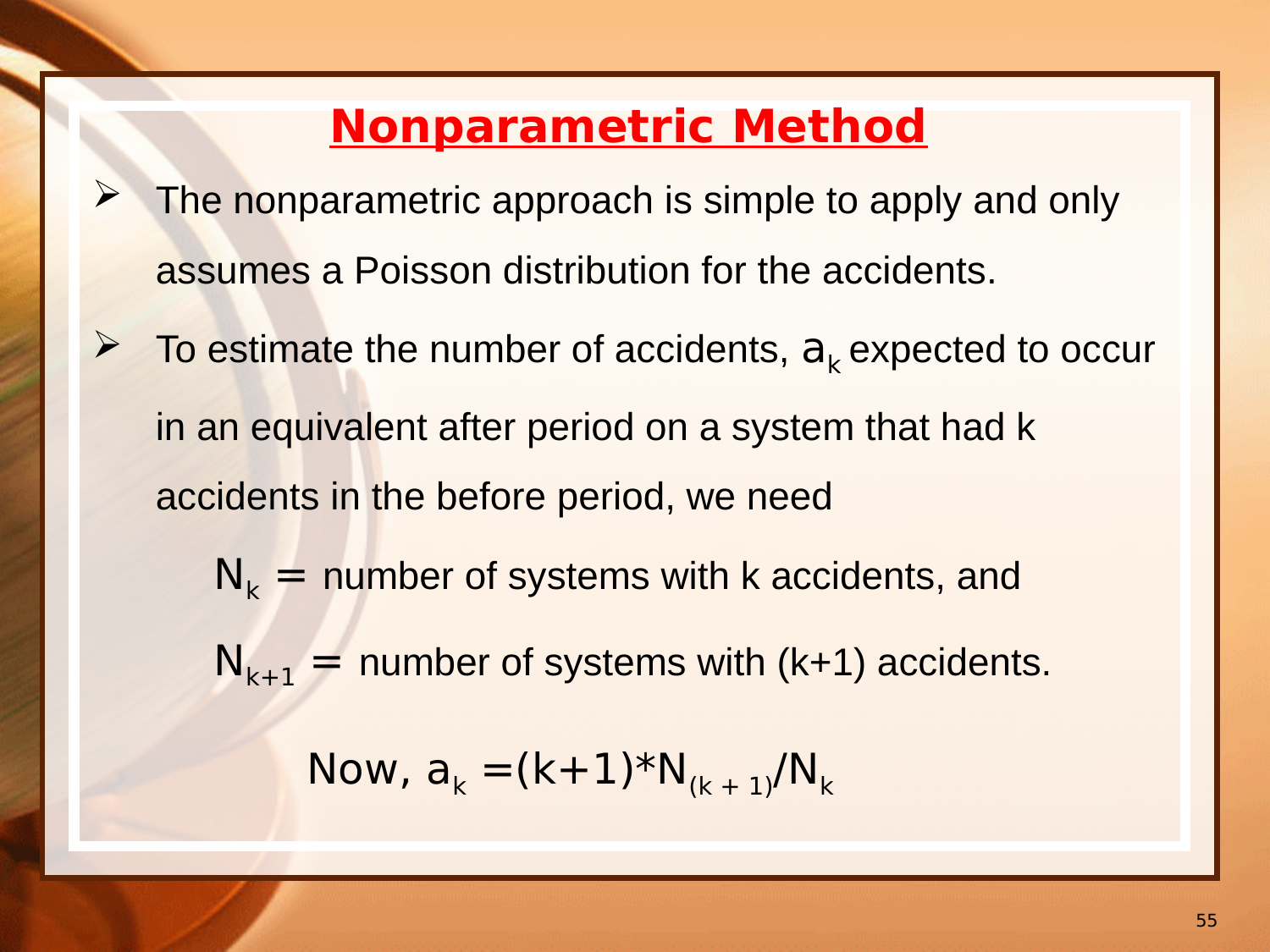

55
Nonparametric Method
The nonparametric approach is simple to apply and only assumes a Poisson distribution for the accidents.
To estimate the number of accidents, ak expected to occur in an equivalent after period on a system that had k accidents in the before period, we need
         Nk = number of systems with k accidents, and
         Nk+1 = number of systems with (k+1) accidents.

                 Now, ak =(k+1)*N(k + 1)/Nk